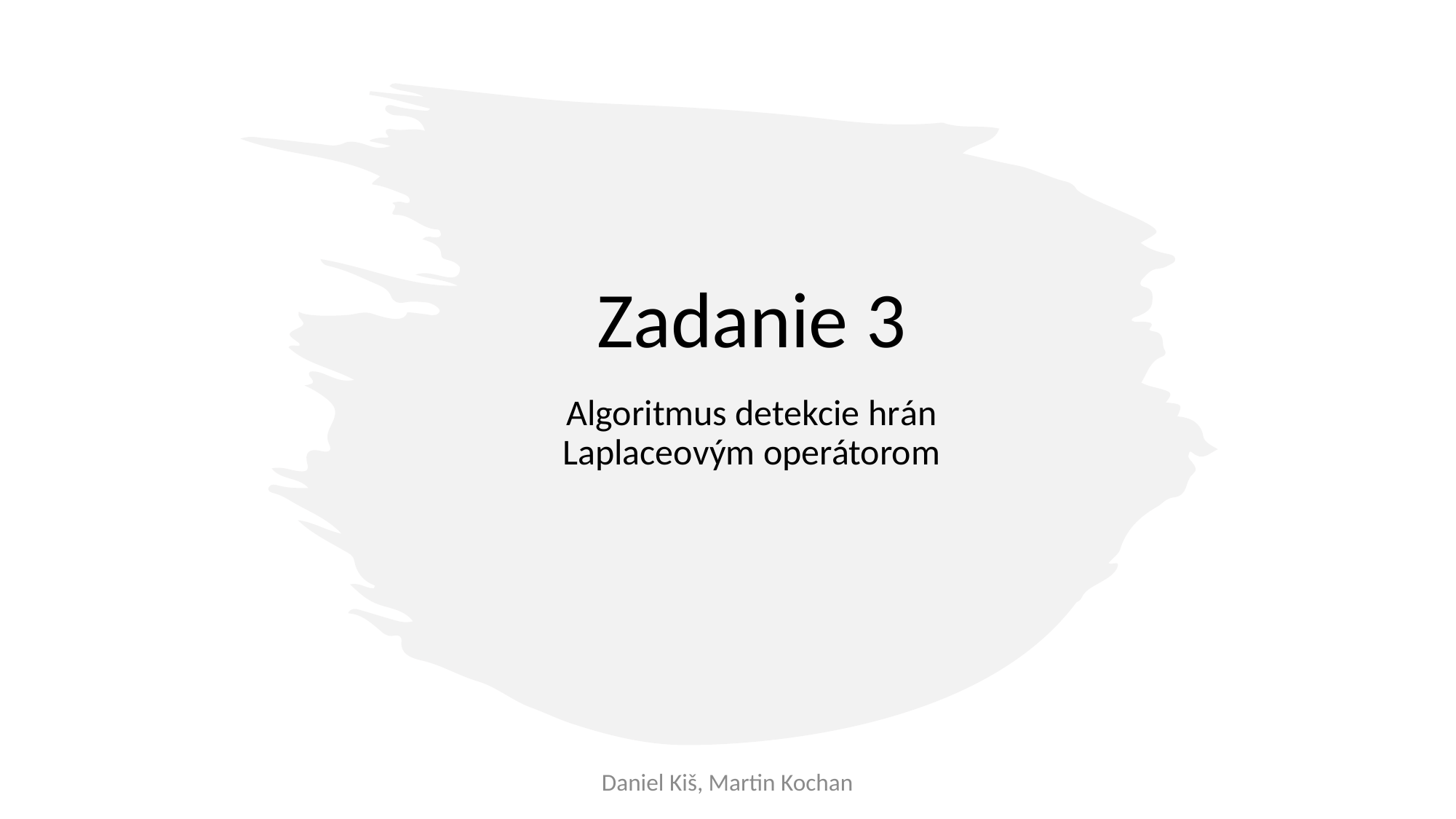

# Zadanie 3
Algoritmus detekcie hrán Laplaceovým operátorom
Daniel Kiš, Martin Kochan